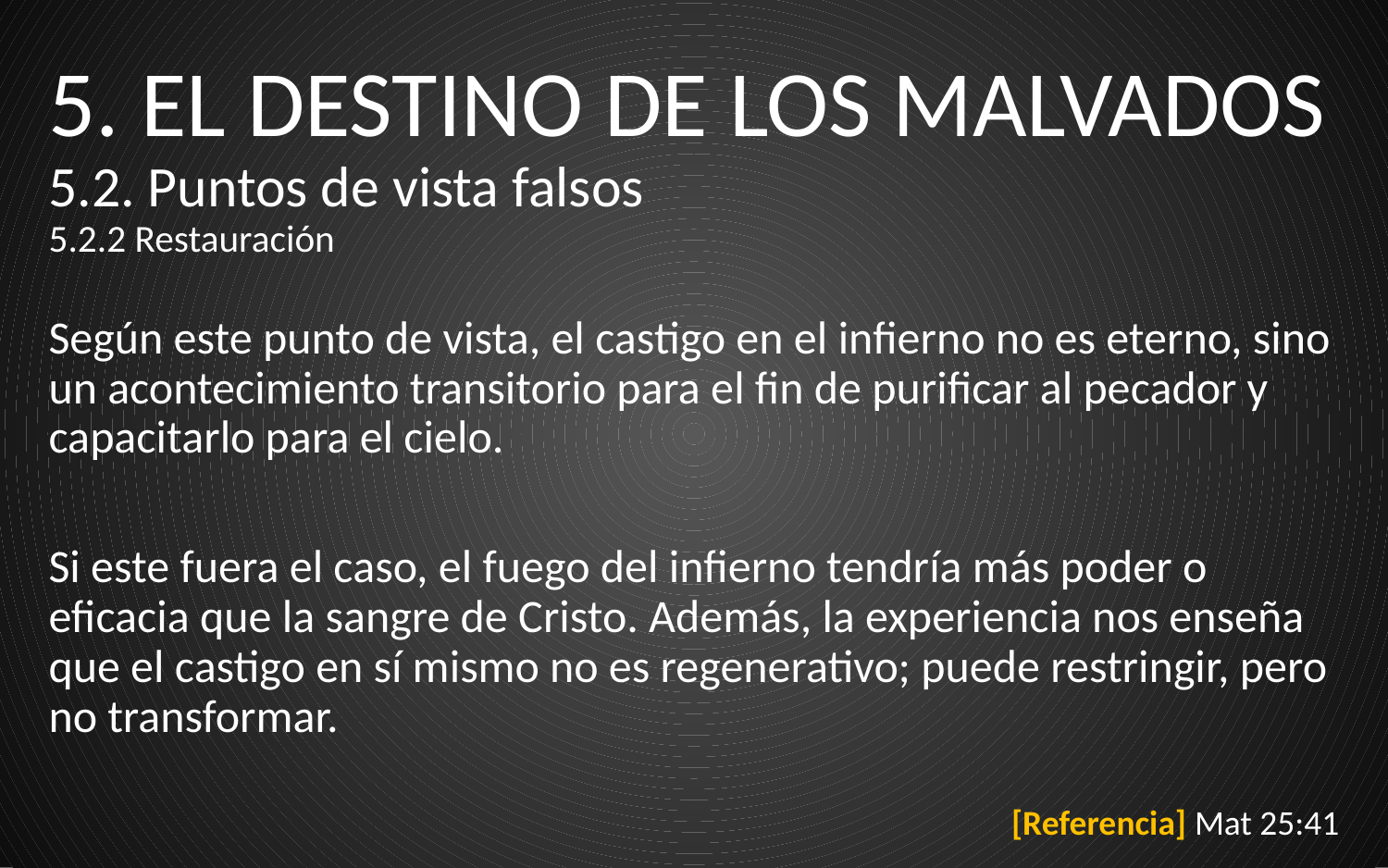

# 5. EL DESTINO DE LOS MALVADOS 5.2. Puntos de vista falsos 5.2.2 Restauración
Según este punto de vista, el castigo en el infierno no es eterno, sino un acontecimiento transitorio para el fin de purificar al pecador y capacitarlo para el cielo.

Si este fuera el caso, el fuego del infierno tendría más poder o eficacia que la sangre de Cristo. Además, la experiencia nos enseña que el castigo en sí mismo no es regenerativo; puede restringir, pero no transformar.
[Referencia] Mat 25:41